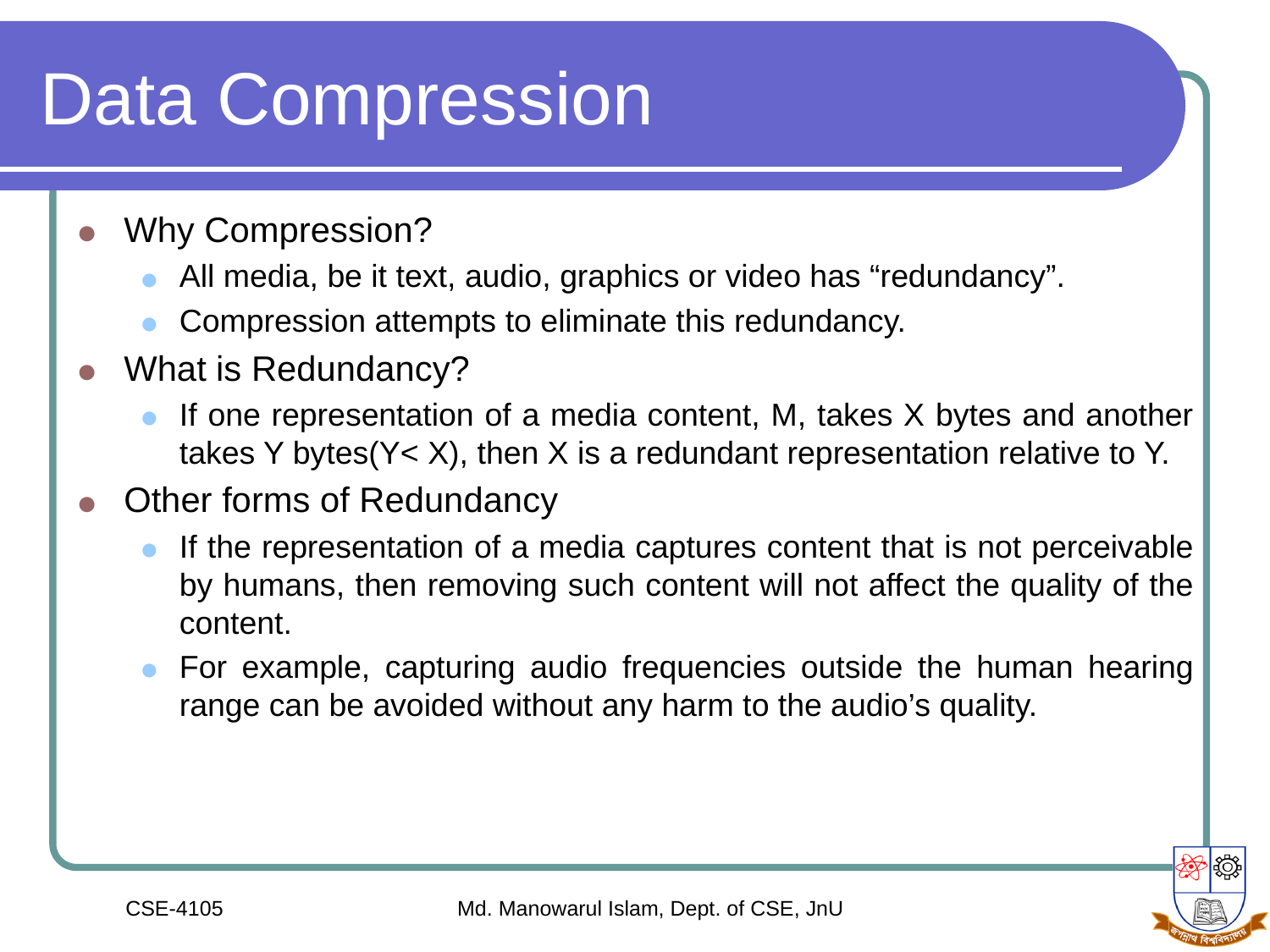

# Data Compression
Why Compression?
All media, be it text, audio, graphics or video has “redundancy”.
Compression attempts to eliminate this redundancy.
What is Redundancy?
If one representation of a media content, M, takes X bytes and another takes Y bytes(Y< X), then X is a redundant representation relative to Y.
Other forms of Redundancy
If the representation of a media captures content that is not perceivable by humans, then removing such content will not affect the quality of the content.
For example, capturing audio frequencies outside the human hearing range can be avoided without any harm to the audio’s quality.